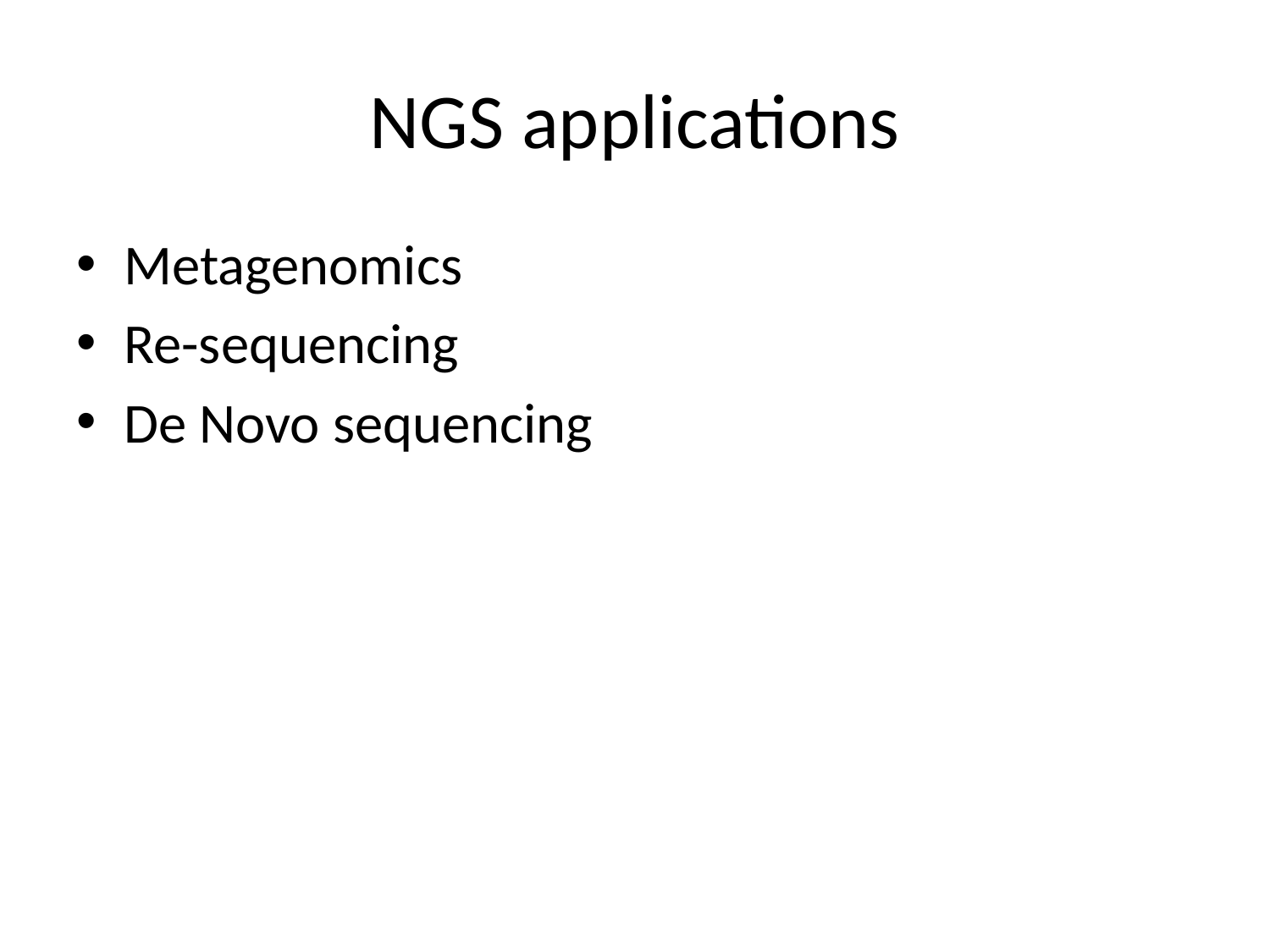

# NGS applications
Metagenomics
Re-sequencing
De Novo sequencing